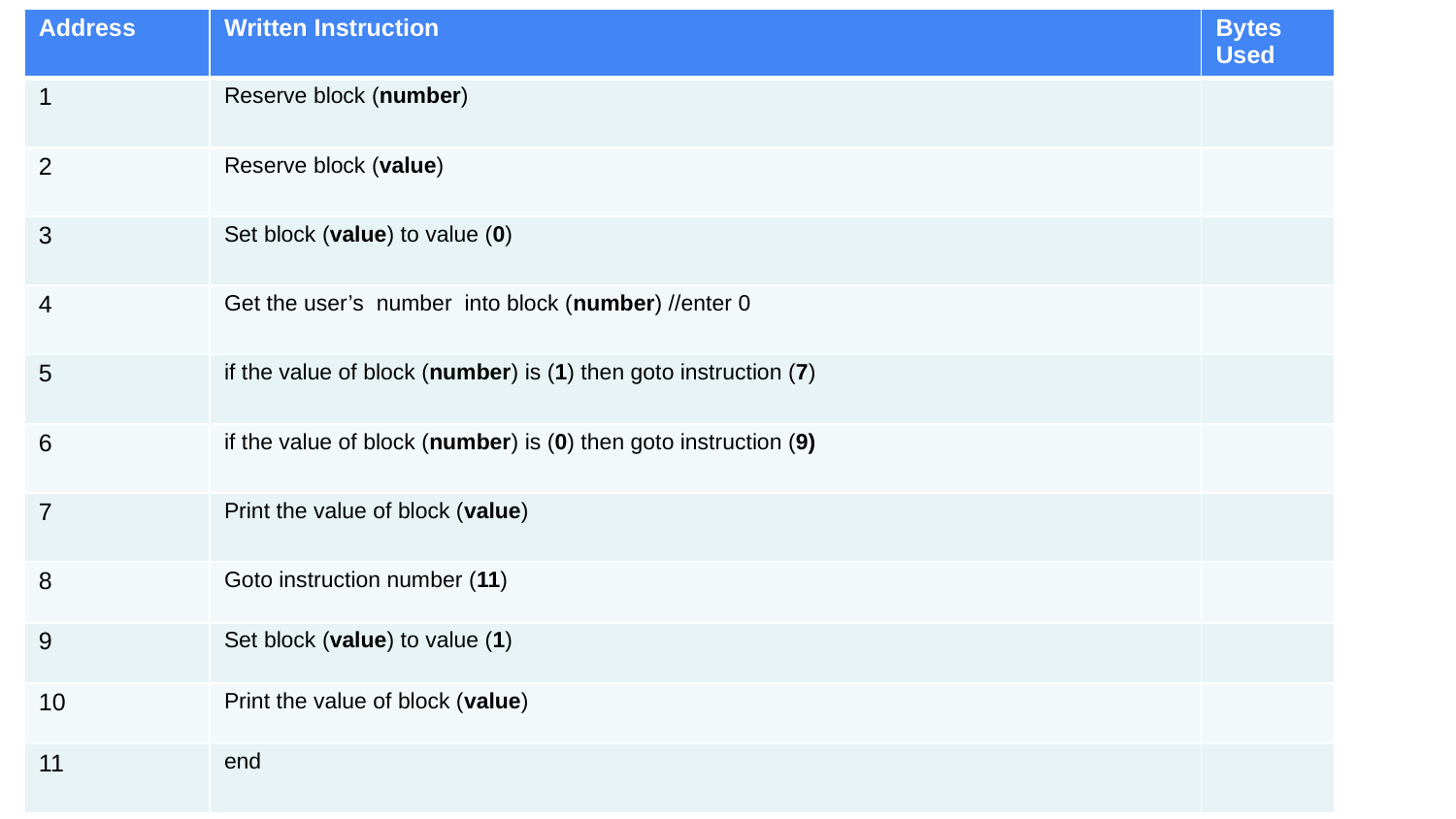

| Address | Written Instruction | Bytes Used |
| --- | --- | --- |
| 1 | Reserve block (number) |  |
| 2 | Reserve block (value) |  |
| 3 | Set block (value) to value (0) |  |
| 4 | Get the user’s number into block (number) //enter 0 |  |
| 5 | if the value of block (number) is (1) then goto instruction (7) |  |
| 6 | if the value of block (number) is (0) then goto instruction (9) |  |
| 7 | Print the value of block (value) |  |
| 8 | Goto instruction number (11) |  |
| 9 | Set block (value) to value (1) |  |
| 10 | Print the value of block (value) |  |
| 11 | end |  |